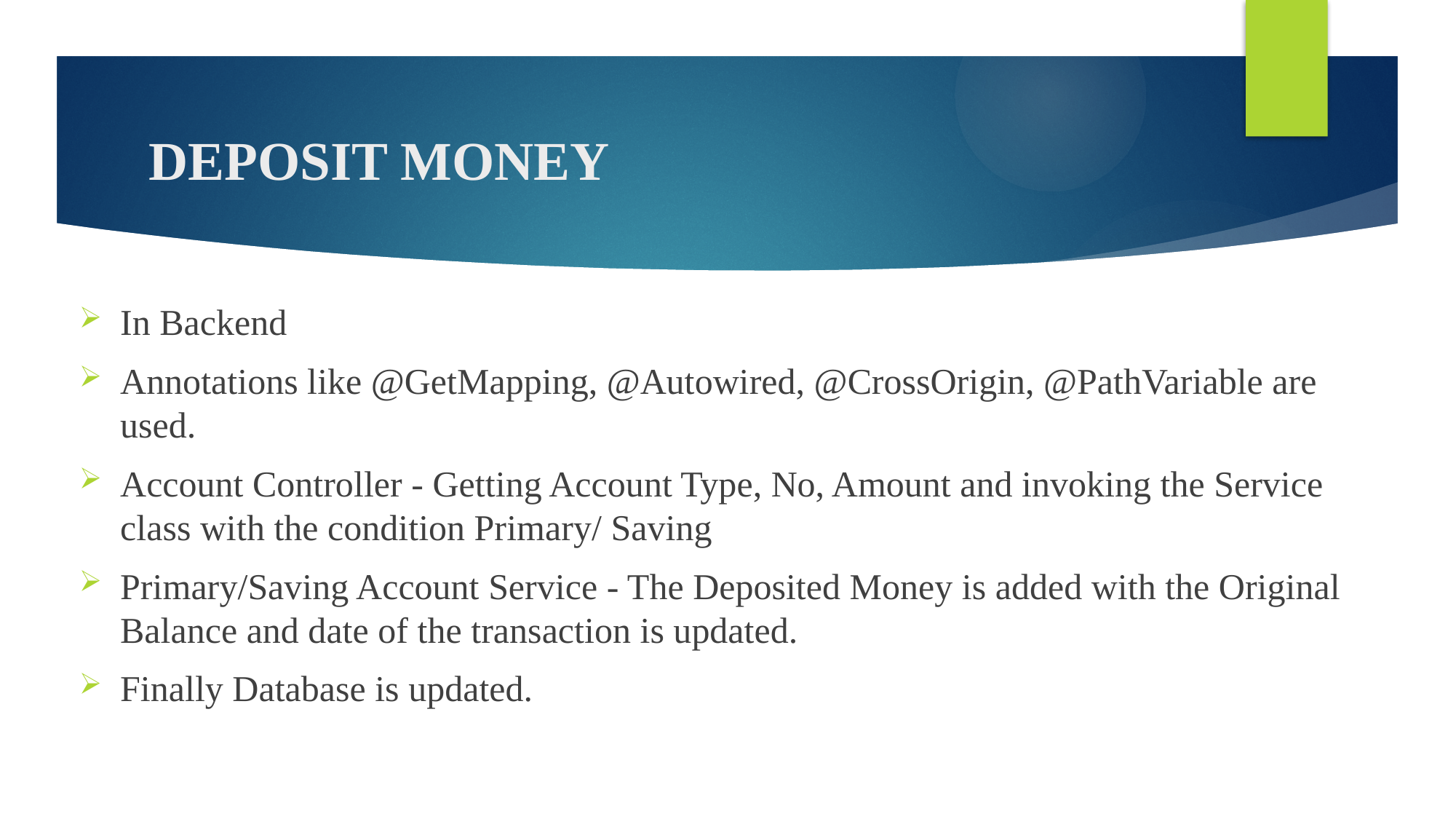

# DEPOSIT MONEY
In Backend
Annotations like @GetMapping, @Autowired, @CrossOrigin, @PathVariable are used.
Account Controller - Getting Account Type, No, Amount and invoking the Service class with the condition Primary/ Saving
Primary/Saving Account Service - The Deposited Money is added with the Original Balance and date of the transaction is updated.
Finally Database is updated.